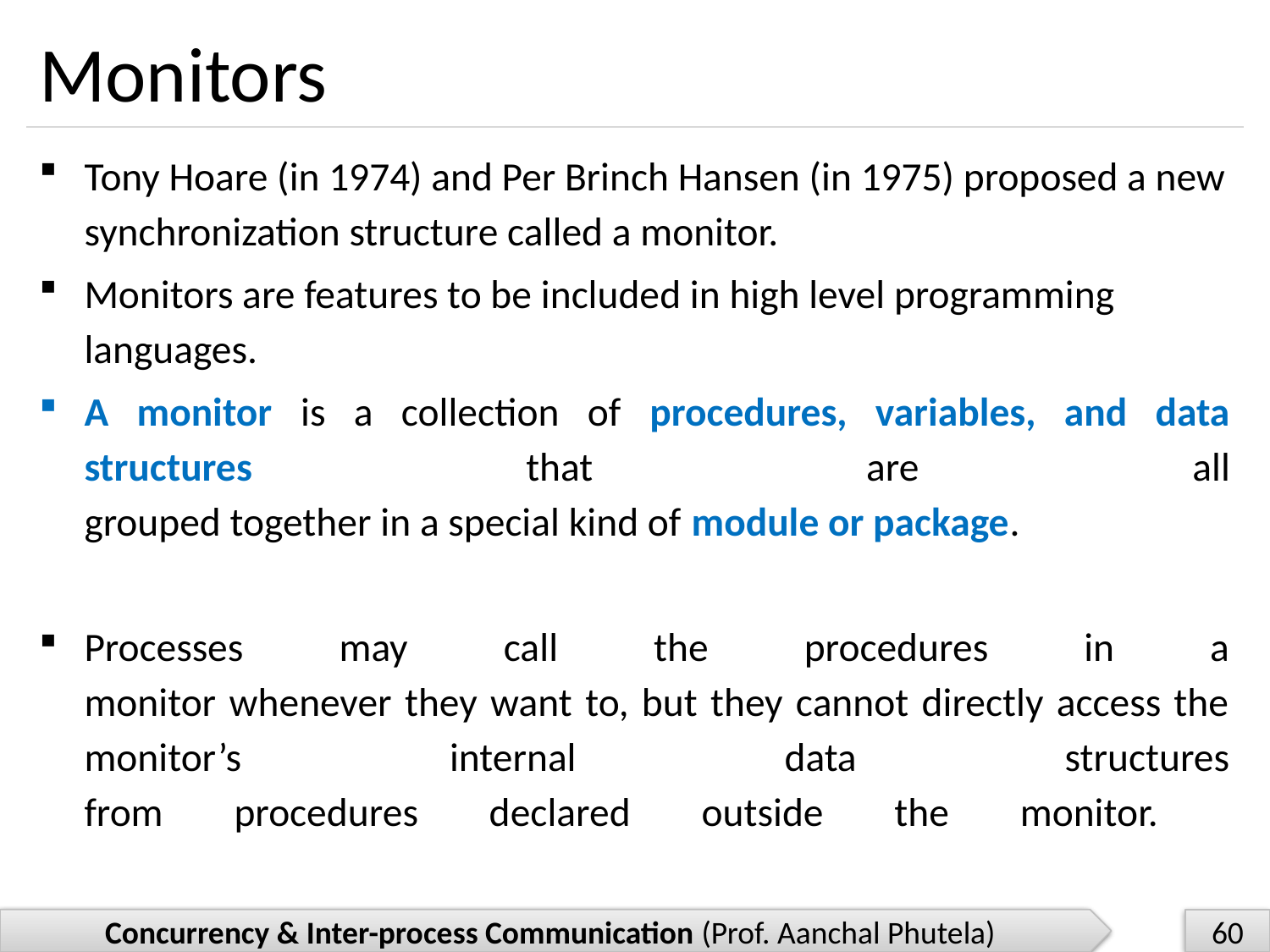

# Monitors
Tony Hoare (in 1974) and Per Brinch Hansen (in 1975) proposed a new synchronization structure called a monitor.
Monitors are features to be included in high level programming languages.
A monitor is a collection of procedures, variables, and data structures that are all
grouped together in a special kind of module or package.

Processes may call the procedures in a
monitor whenever they want to, but they cannot directly access the monitor’s internal data structures
from procedures declared outside the monitor.